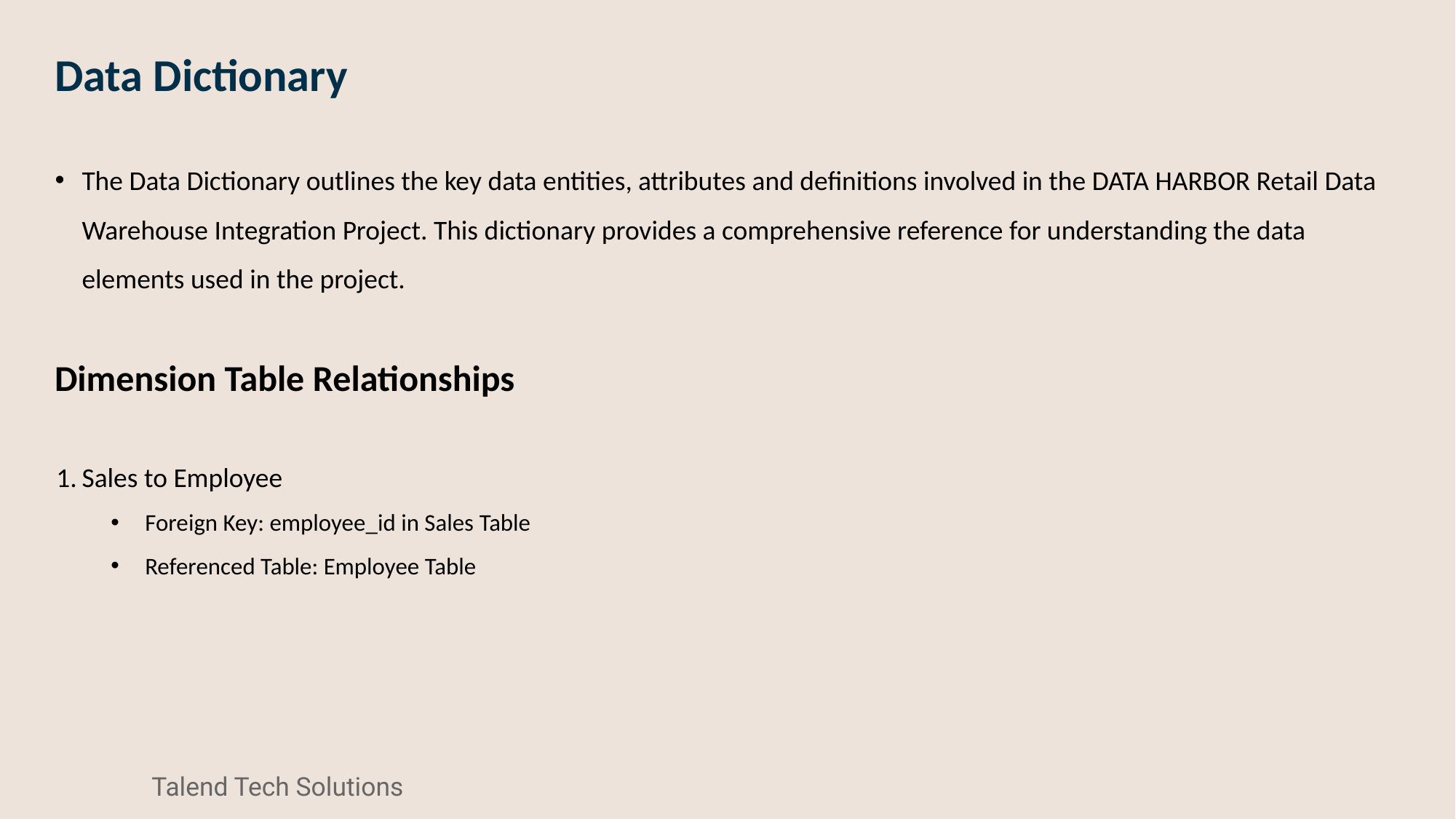

Data Dictionary
The Data Dictionary outlines the key data entities, attributes and definitions involved in the DATA HARBOR Retail Data Warehouse Integration Project. This dictionary provides a comprehensive reference for understanding the data elements used in the project.

Dimension Table Relationships

Sales to Employee
Foreign Key: employee_id in Sales Table
Referenced Table: Employee Table
10
Talend Tech Solutions